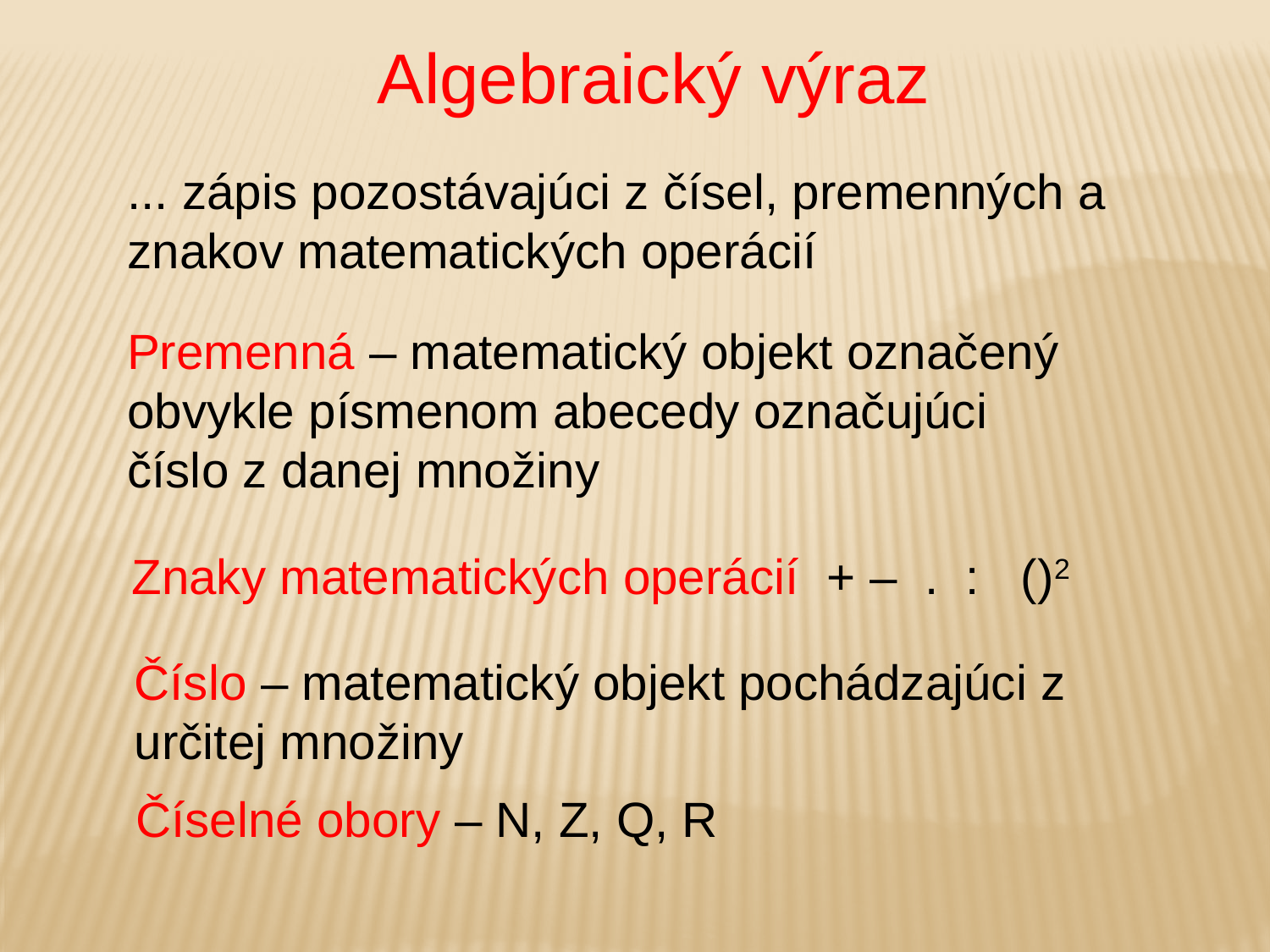

Algebraický výraz
... zápis pozostávajúci z čísel, premenných a znakov matematických operácií
Premenná – matematický objekt označený obvykle písmenom abecedy označujúci číslo z danej množiny
Znaky matematických operácií  + –  .  :   ()2
Číslo – matematický objekt pochádzajúci z určitej množiny
Číselné obory – N, Z, Q, R